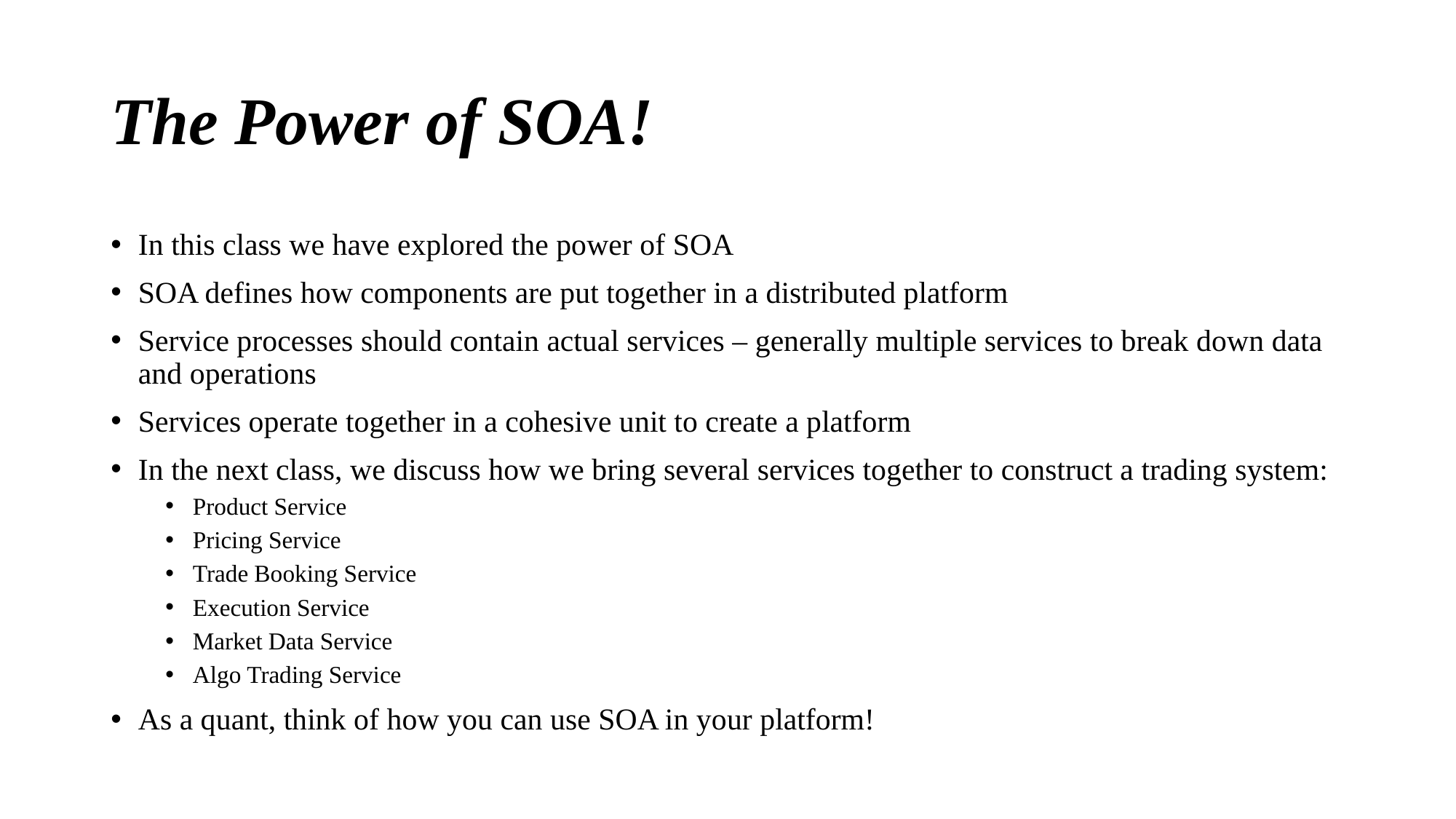

# The Power of SOA!
In this class we have explored the power of SOA
SOA defines how components are put together in a distributed platform
Service processes should contain actual services – generally multiple services to break down data and operations
Services operate together in a cohesive unit to create a platform
In the next class, we discuss how we bring several services together to construct a trading system:
Product Service
Pricing Service
Trade Booking Service
Execution Service
Market Data Service
Algo Trading Service
As a quant, think of how you can use SOA in your platform!